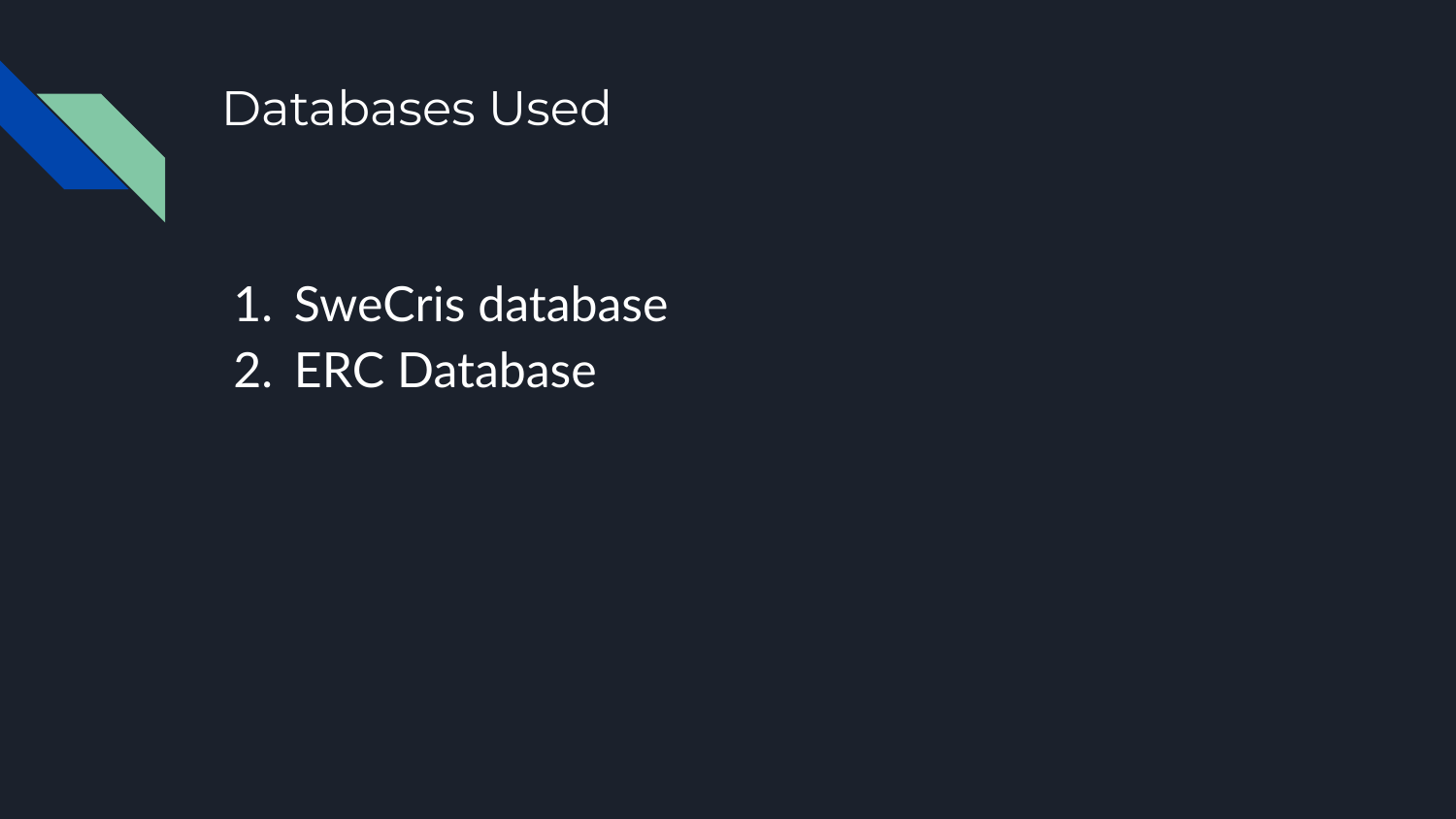

# Databases Used
SweCris database
ERC Database